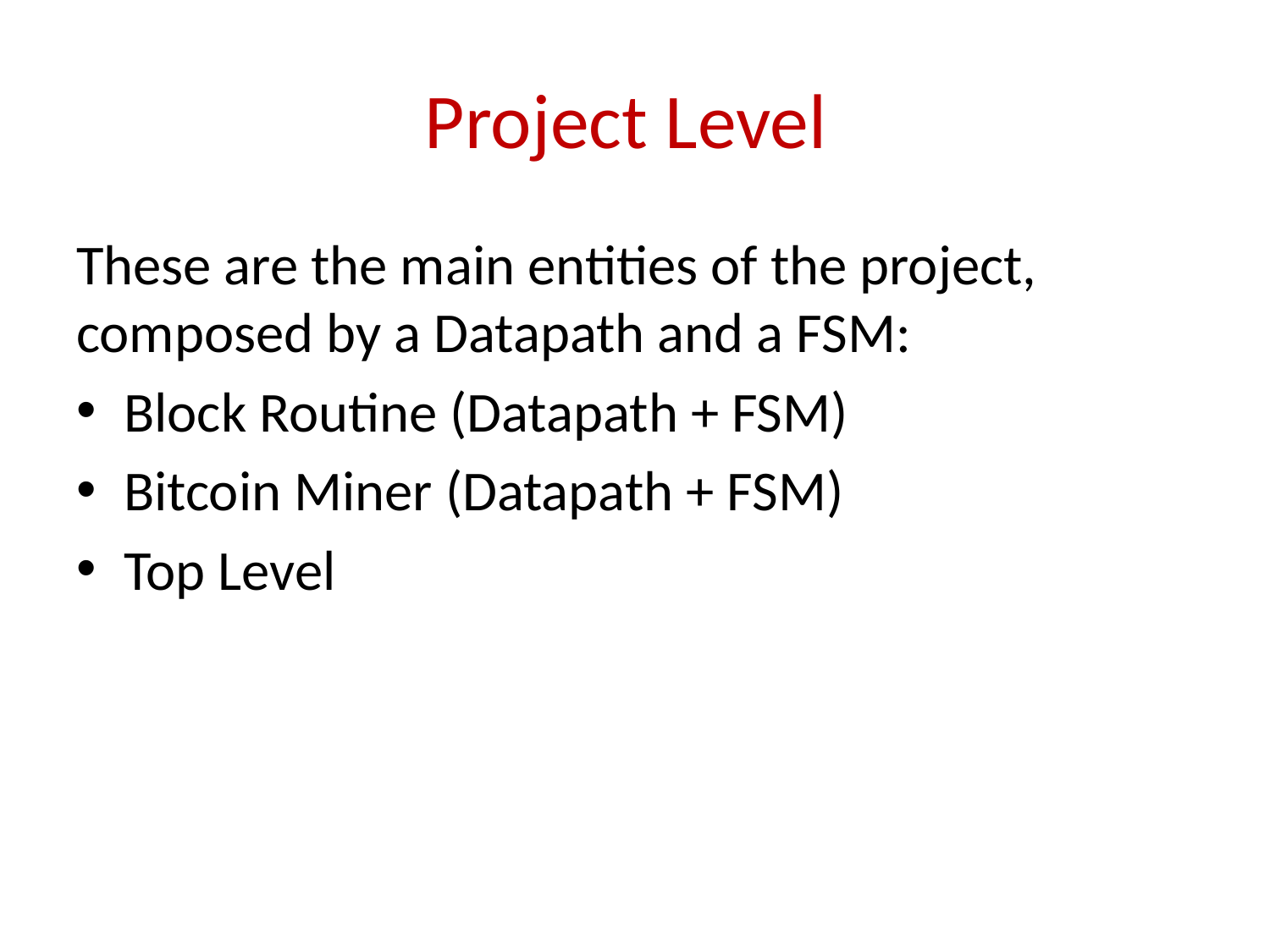

# Project Level
These are the main entities of the project, composed by a Datapath and a FSM:
Block Routine (Datapath + FSM)
Bitcoin Miner (Datapath + FSM)
Top Level